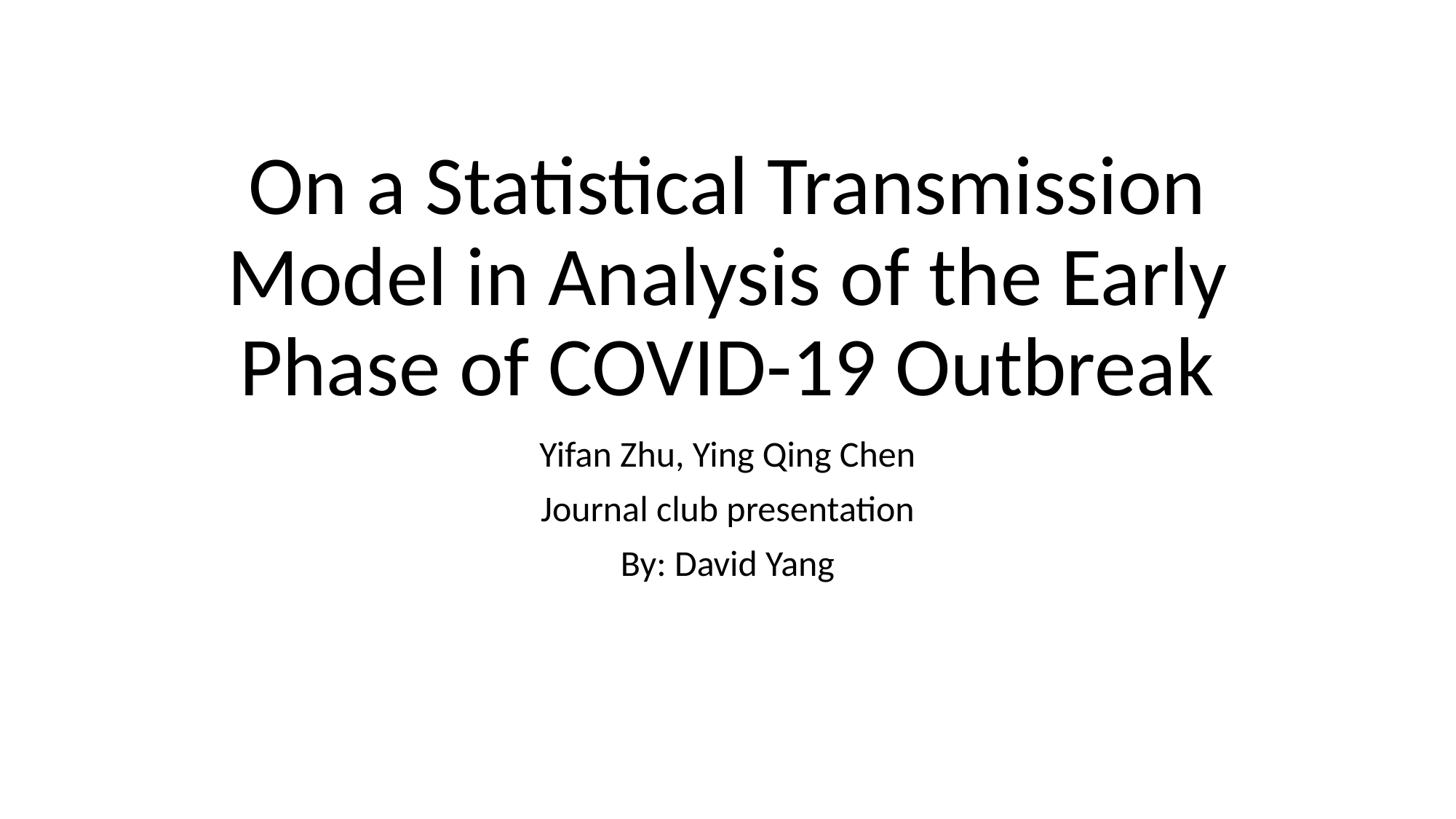

# On a Statistical Transmission Model in Analysis of the Early Phase of COVID-19 Outbreak
Yifan Zhu, Ying Qing Chen
Journal club presentation
By: David Yang